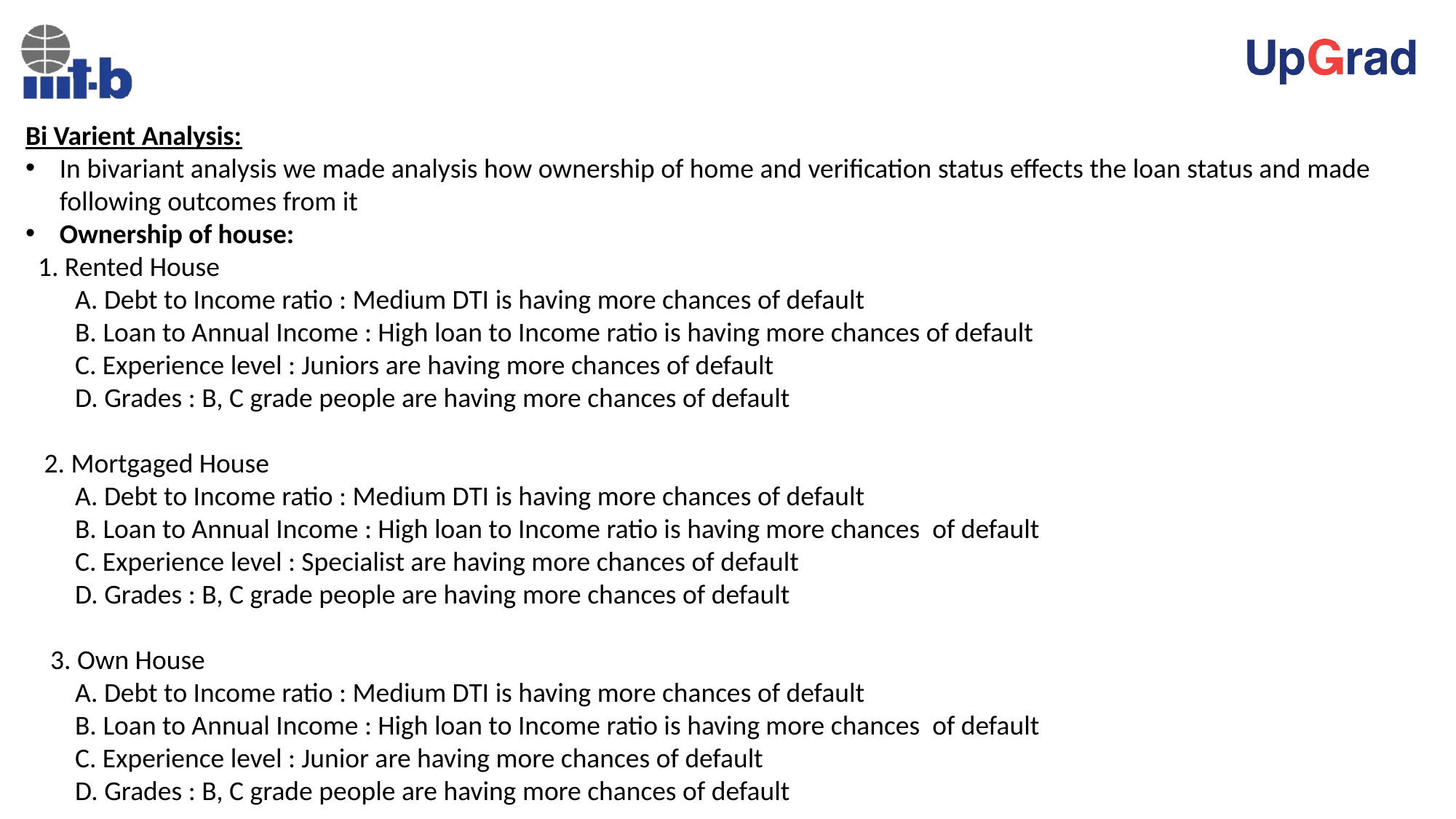

Bi Varient Analysis:
In bivariant analysis we made analysis how ownership of home and verification status effects the loan status and made following outcomes from it
Ownership of house:
  1. Rented House
        A. Debt to Income ratio : Medium DTI is having more chances of default
        B. Loan to Annual Income : High loan to Income ratio is having more chances of default
        C. Experience level : Juniors are having more chances of default
        D. Grades : B, C grade people are having more chances of default

   2. Mortgaged House
        A. Debt to Income ratio : Medium DTI is having more chances of default
        B. Loan to Annual Income : High loan to Income ratio is having more chances  of default
        C. Experience level : Specialist are having more chances of default
        D. Grades : B, C grade people are having more chances of default

    3. Own House
        A. Debt to Income ratio : Medium DTI is having more chances of default
        B. Loan to Annual Income : High loan to Income ratio is having more chances  of default
        C. Experience level : Junior are having more chances of default
        D. Grades : B, C grade people are having more chances of default